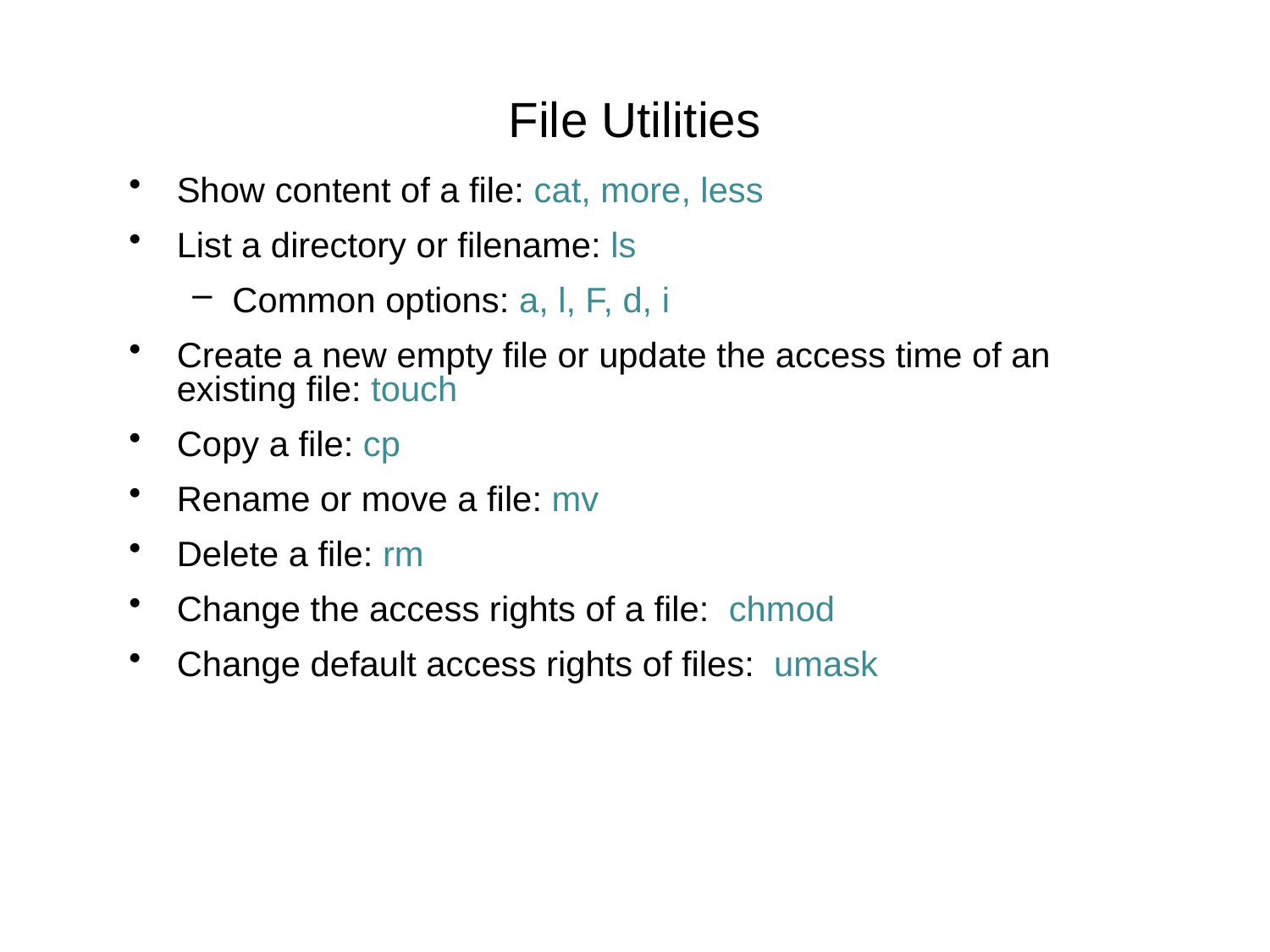

# File Utilities
Show content of a file: cat, more, less
List a directory or filename: ls
Common options: a, l, F, d, i
Create a new empty file or update the access time of an existing file: touch
Copy a file: cp
Rename or move a file: mv
Delete a file: rm
Change the access rights of a file:  chmod
Change default access rights of files:  umask